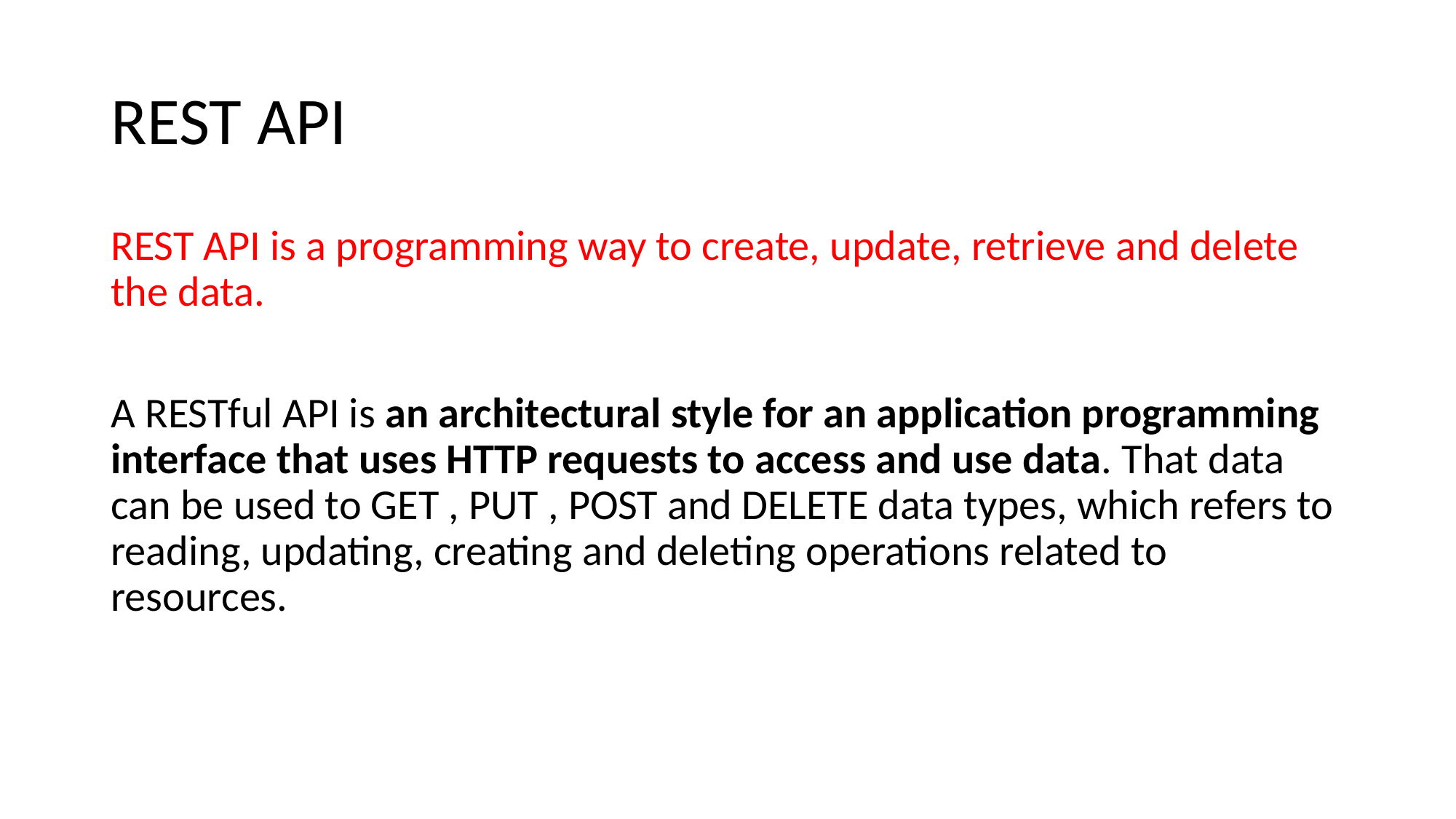

# REST API
REST API is a programming way to create, update, retrieve and delete the data.

A RESTful API is an architectural style for an application programming interface that uses HTTP requests to access and use data. That data can be used to GET , PUT , POST and DELETE data types, which refers to reading, updating, creating and deleting operations related to resources.